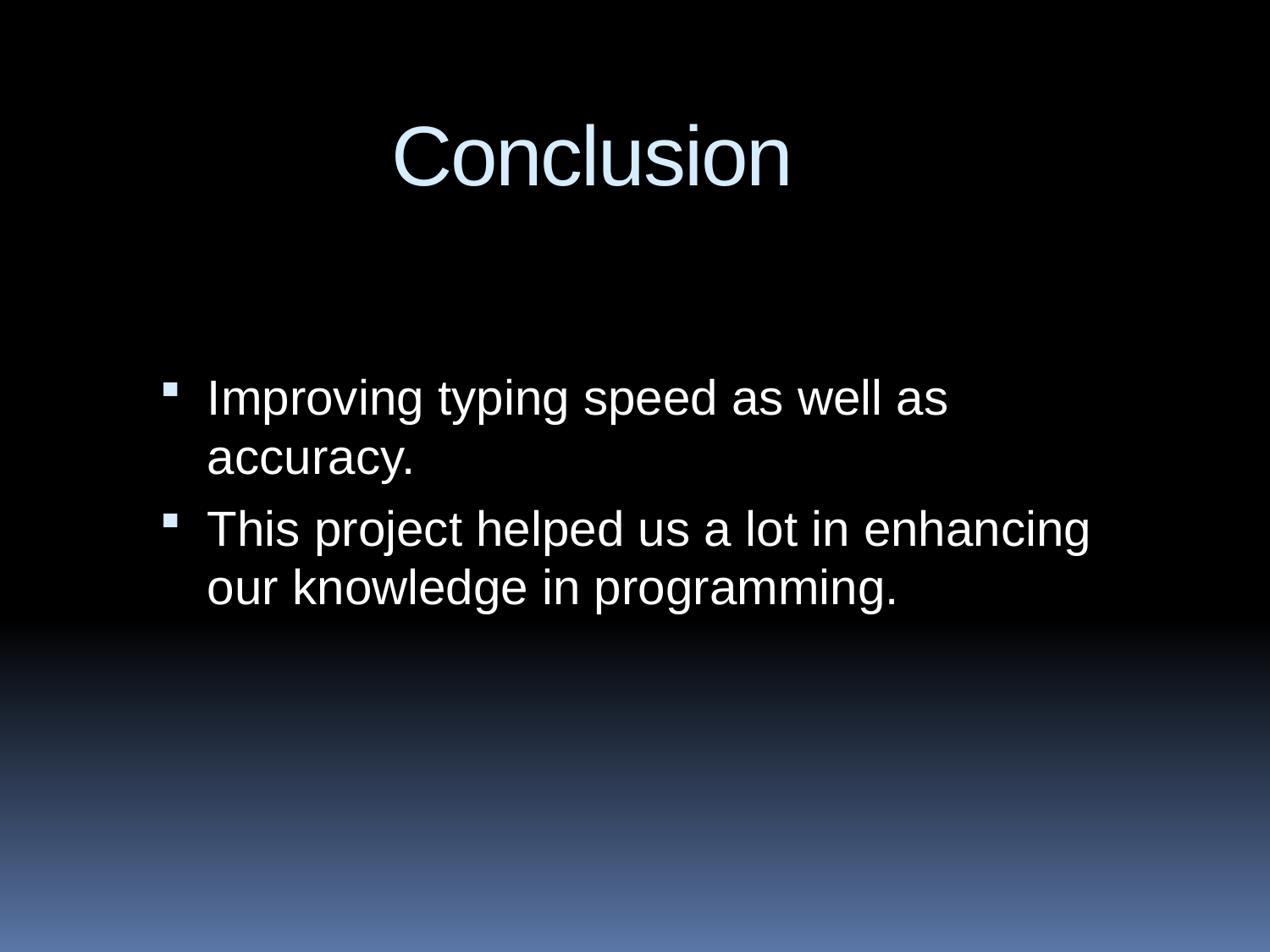

# Conclusion
Improving typing speed as well as accuracy.
This project helped us a lot in enhancing our knowledge in programming.